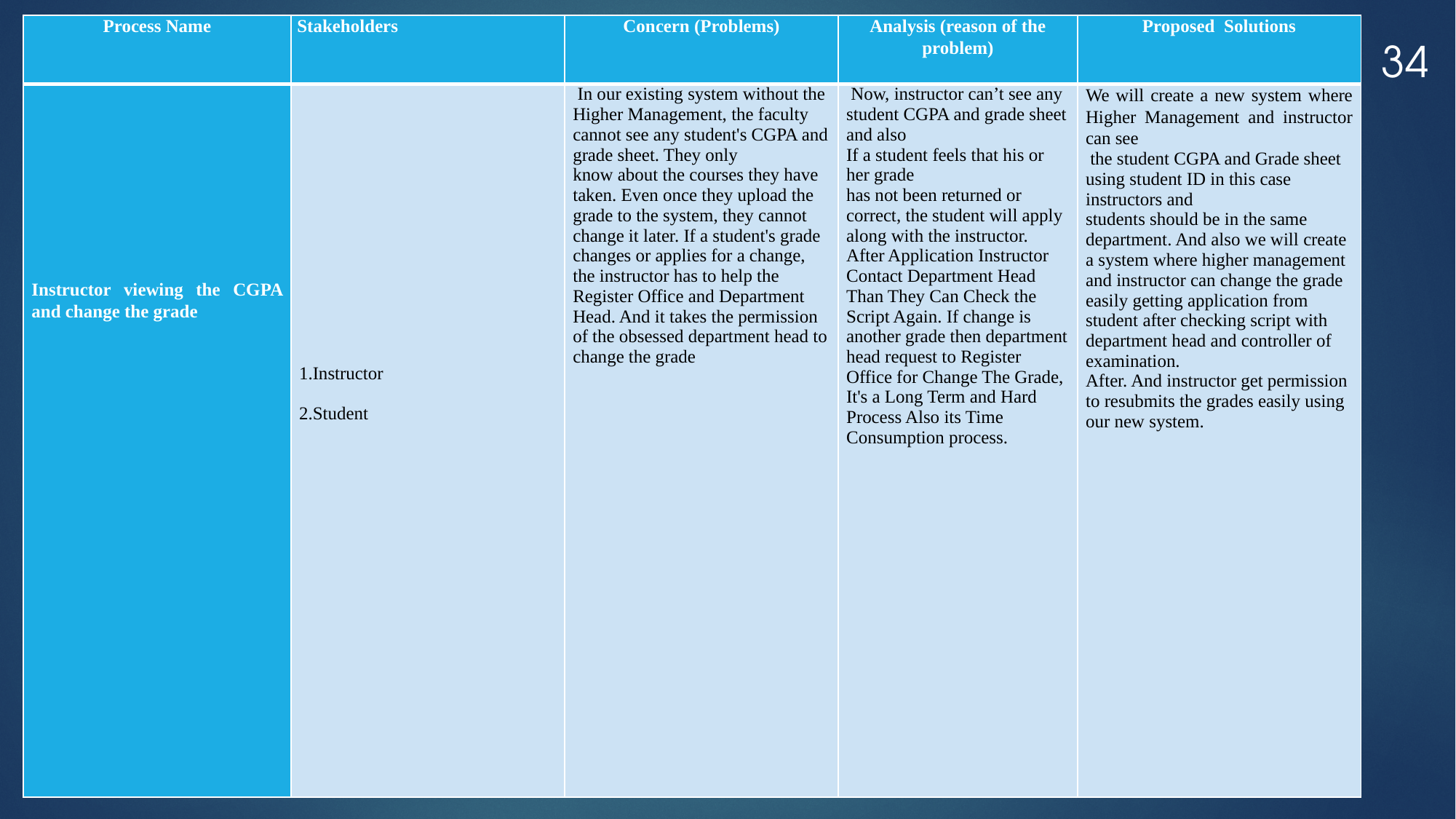

34
| Process Name | Stakeholders | Concern (Problems) | Analysis (reason of the problem) | Proposed Solutions |
| --- | --- | --- | --- | --- |
| Instructor viewing the CGPA and change the grade | 1.Instructor   2.Student | In our existing system without the Higher Management, the faculty cannot see any student's CGPA and grade sheet. They only know about the courses they have taken. Even once they upload the grade to the system, they cannot change it later. If a student's grade changes or applies for a change, the instructor has to help the Register Office and Department Head. And it takes the permission of the obsessed department head to change the grade | Now, instructor can’t see any student CGPA and grade sheet and also If a student feels that his or her grade has not been returned or correct, the student will apply along with the instructor. After Application Instructor Contact Department Head Than They Can Check the Script Again. If change is another grade then department head request to Register Office for Change The Grade, It's a Long Term and Hard Process Also its Time Consumption process. | We will create a new system where Higher Management and instructor can see  the student CGPA and Grade sheet using student ID in this case instructors and students should be in the same department. And also we will create a system where higher management and instructor can change the grade easily getting application from student after checking script with department head and controller of examination. After. And instructor get permission to resubmits the grades easily using our new system. |